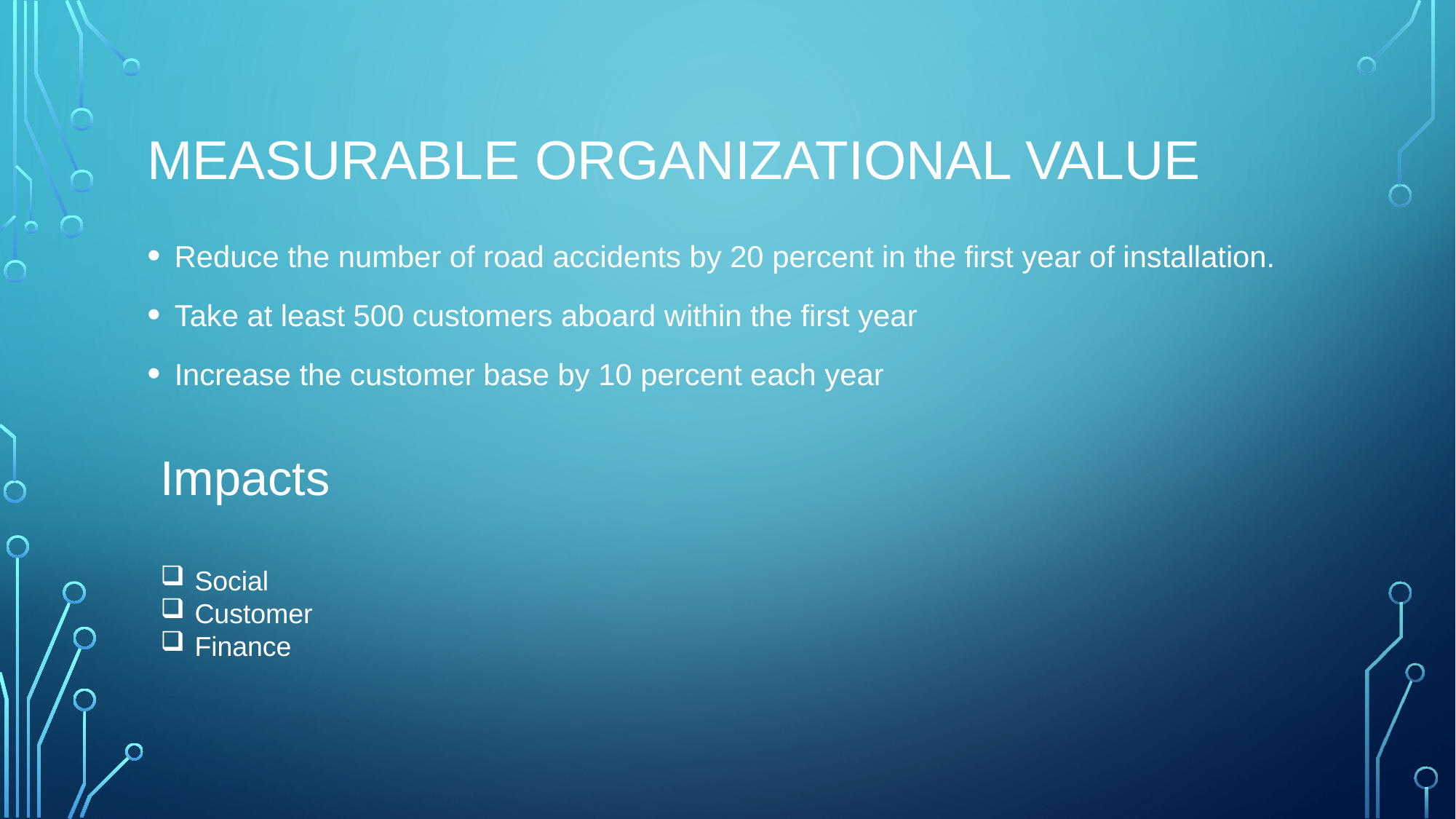

# Measurable Organizational Value
Reduce the number of road accidents by 20 percent in the first year of installation.
Take at least 500 customers aboard within the first year
Increase the customer base by 10 percent each year
Impacts

Social
Customer
Finance